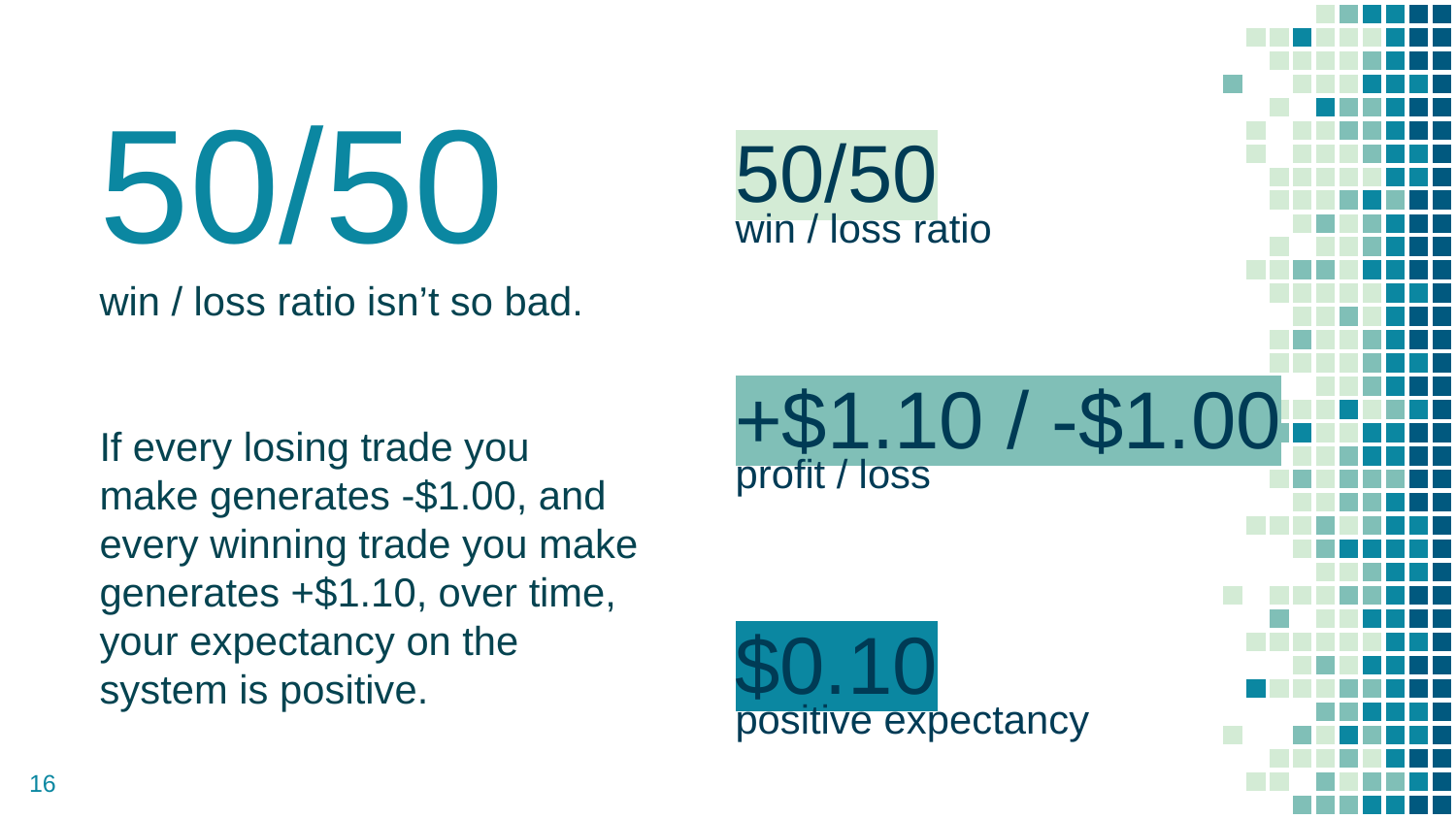

50/50
50/50
win / loss ratio isn’t so bad.

If every losing trade you make generates -$1.00, and every winning trade you make generates +$1.10, over time, your expectancy on the system is positive.
win / loss ratio
+$1.10 / -$1.00
profit / loss
$0.10
positive expectancy
16